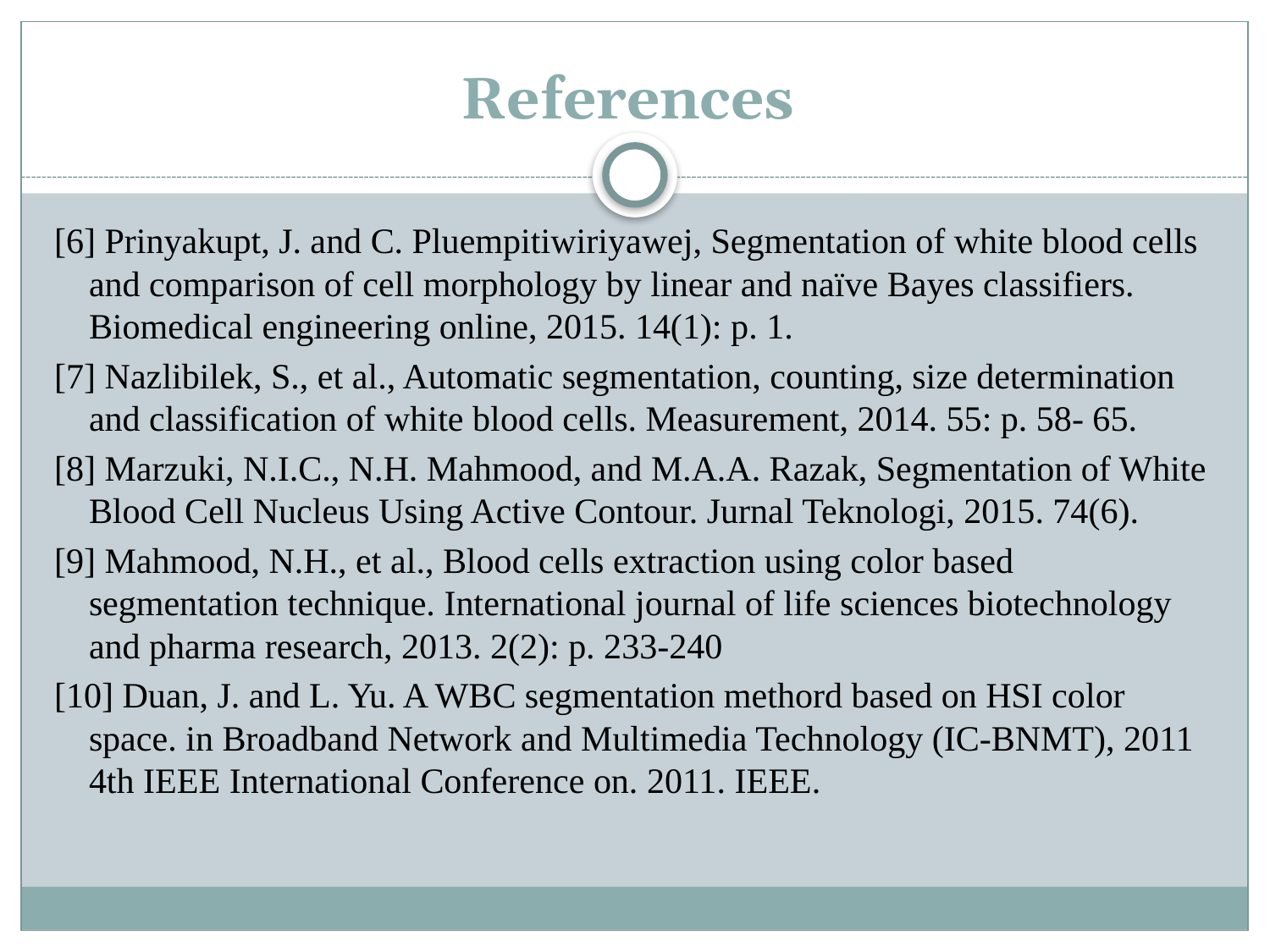

# References
[6] Prinyakupt, J. and C. Pluempitiwiriyawej, Segmentation of white blood cells and comparison of cell morphology by linear and naïve Bayes classifiers. Biomedical engineering online, 2015. 14(1): p. 1.
[7] Nazlibilek, S., et al., Automatic segmentation, counting, size determination and classification of white blood cells. Measurement, 2014. 55: p. 58- 65.
[8] Marzuki, N.I.C., N.H. Mahmood, and M.A.A. Razak, Segmentation of White Blood Cell Nucleus Using Active Contour. Jurnal Teknologi, 2015. 74(6).
[9] Mahmood, N.H., et al., Blood cells extraction using color based segmentation technique. International journal of life sciences biotechnology and pharma research, 2013. 2(2): p. 233-240
[10] Duan, J. and L. Yu. A WBC segmentation methord based on HSI color space. in Broadband Network and Multimedia Technology (IC-BNMT), 2011 4th IEEE International Conference on. 2011. IEEE.